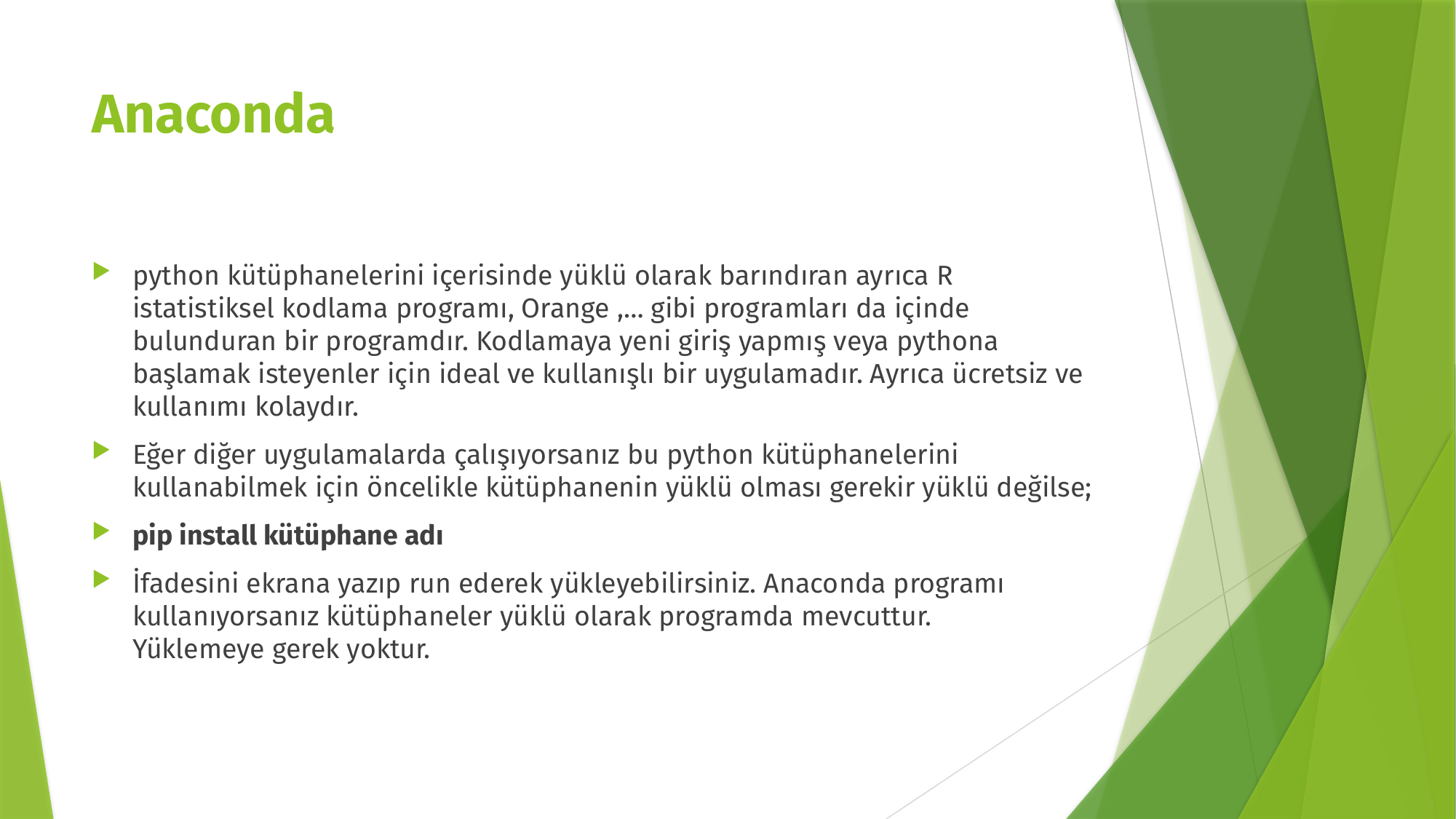

# Anaconda

python kütüphanelerini içerisinde yüklü olarak barındıran ayrıca R istatistiksel kodlama programı, Orange ,… gibi programları da içinde bulunduran bir programdır. Kodlamaya yeni giriş yapmış veya pythona başlamak isteyenler için ideal ve kullanışlı bir uygulamadır. Ayrıca ücretsiz ve kullanımı kolaydır.
Eğer diğer uygulamalarda çalışıyorsanız bu python kütüphanelerini kullanabilmek için öncelikle kütüphanenin yüklü olması gerekir yüklü değilse;
pip install kütüphane adı
İfadesini ekrana yazıp run ederek yükleyebilirsiniz. Anaconda programı kullanıyorsanız kütüphaneler yüklü olarak programda mevcuttur. Yüklemeye gerek yoktur.